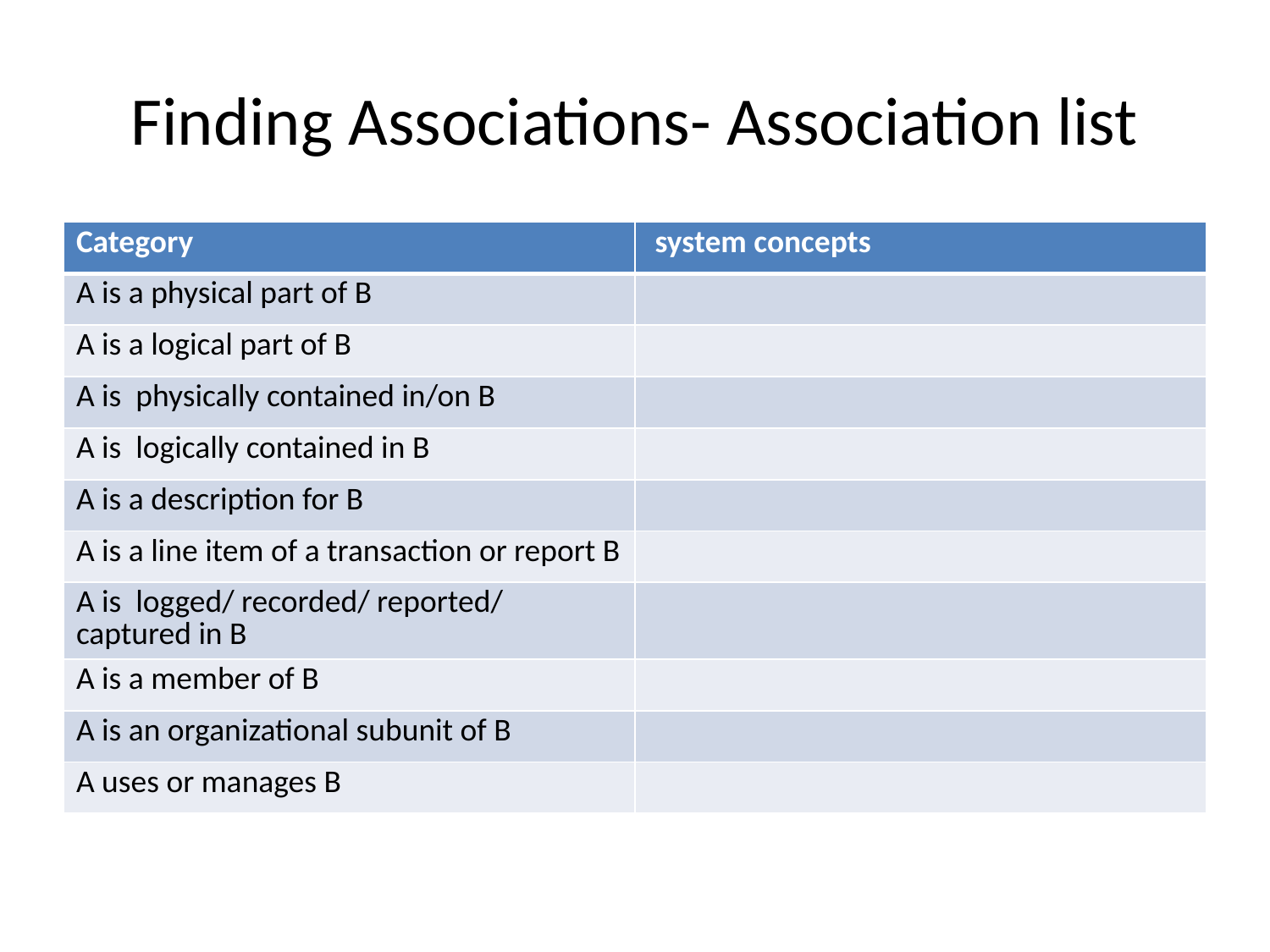

# Finding Associations- Association list

| Category | system concepts |
| --- | --- |
| A is a physical part of B |  |
| A is a logical part of B |  |
| A is physically contained in/on B |  |
| A is logically contained in B |  |
| A is a description for B |  |
| A is a line item of a transaction or report B |  |
| A is logged/ recorded/ reported/ captured in B |  |
| A is a member of B |  |
| A is an organizational subunit of B |  |
| A uses or manages B |  |